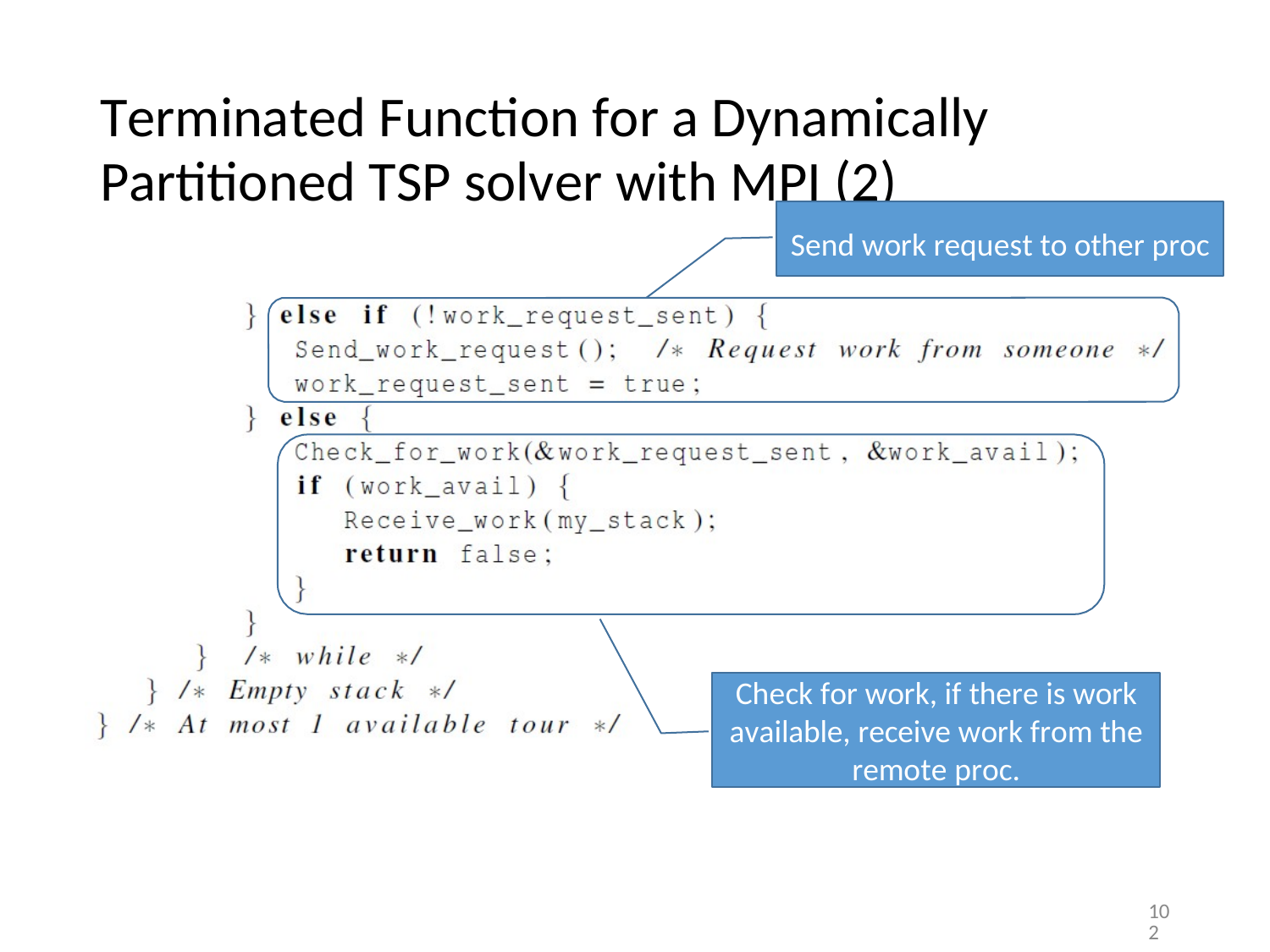

# Terminated Function for a Dynamically
Partitioned TSP solver with MPI (2)

Send work request to other proc

Check for work, if there is work available, receive work from the remote proc.
102